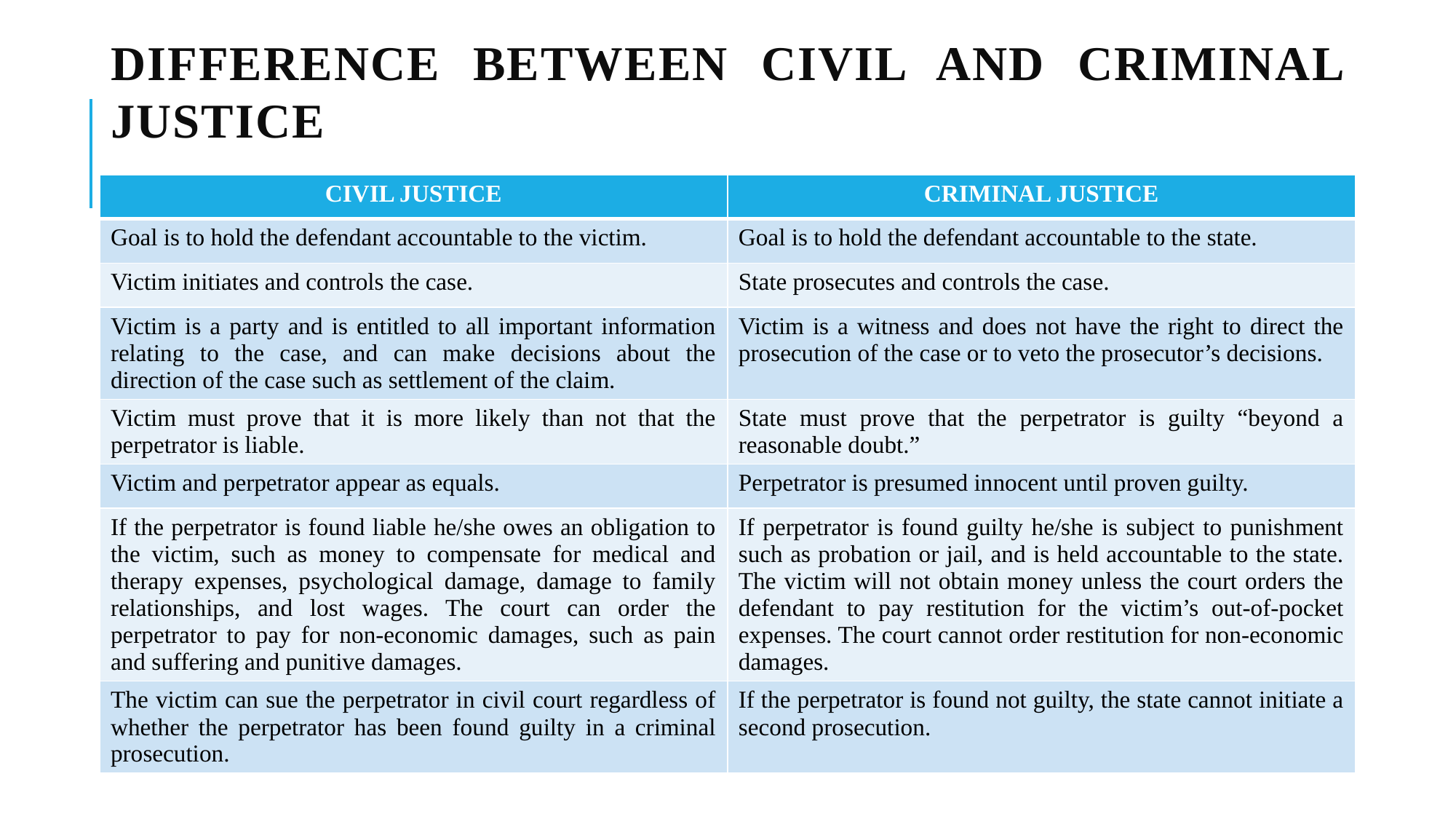

# Difference between civil and criminal justice
| CIVIL JUSTICE | CRIMINAL JUSTICE |
| --- | --- |
| Goal is to hold the defendant accountable to the victim. | Goal is to hold the defendant accountable to the state. |
| Victim initiates and controls the case. | State prosecutes and controls the case. |
| Victim is a party and is entitled to all important information relating to the case, and can make decisions about the direction of the case such as settlement of the claim. | Victim is a witness and does not have the right to direct the prosecution of the case or to veto the prosecutor’s decisions. |
| Victim must prove that it is more likely than not that the perpetrator is liable. | State must prove that the perpetrator is guilty “beyond a reasonable doubt.” |
| Victim and perpetrator appear as equals. | Perpetrator is presumed innocent until proven guilty. |
| If the perpetrator is found liable he/she owes an obligation to the victim, such as money to compensate for medical and therapy expenses, psychological damage, damage to family relationships, and lost wages. The court can order the perpetrator to pay for non-economic damages, such as pain and suffering and punitive damages. | If perpetrator is found guilty he/she is subject to punishment such as probation or jail, and is held accountable to the state. The victim will not obtain money unless the court orders the defendant to pay restitution for the victim’s out-of-pocket expenses. The court cannot order restitution for non-economic damages. |
| The victim can sue the perpetrator in civil court regardless of whether the perpetrator has been found guilty in a criminal prosecution. | If the perpetrator is found not guilty, the state cannot initiate a second prosecution. |